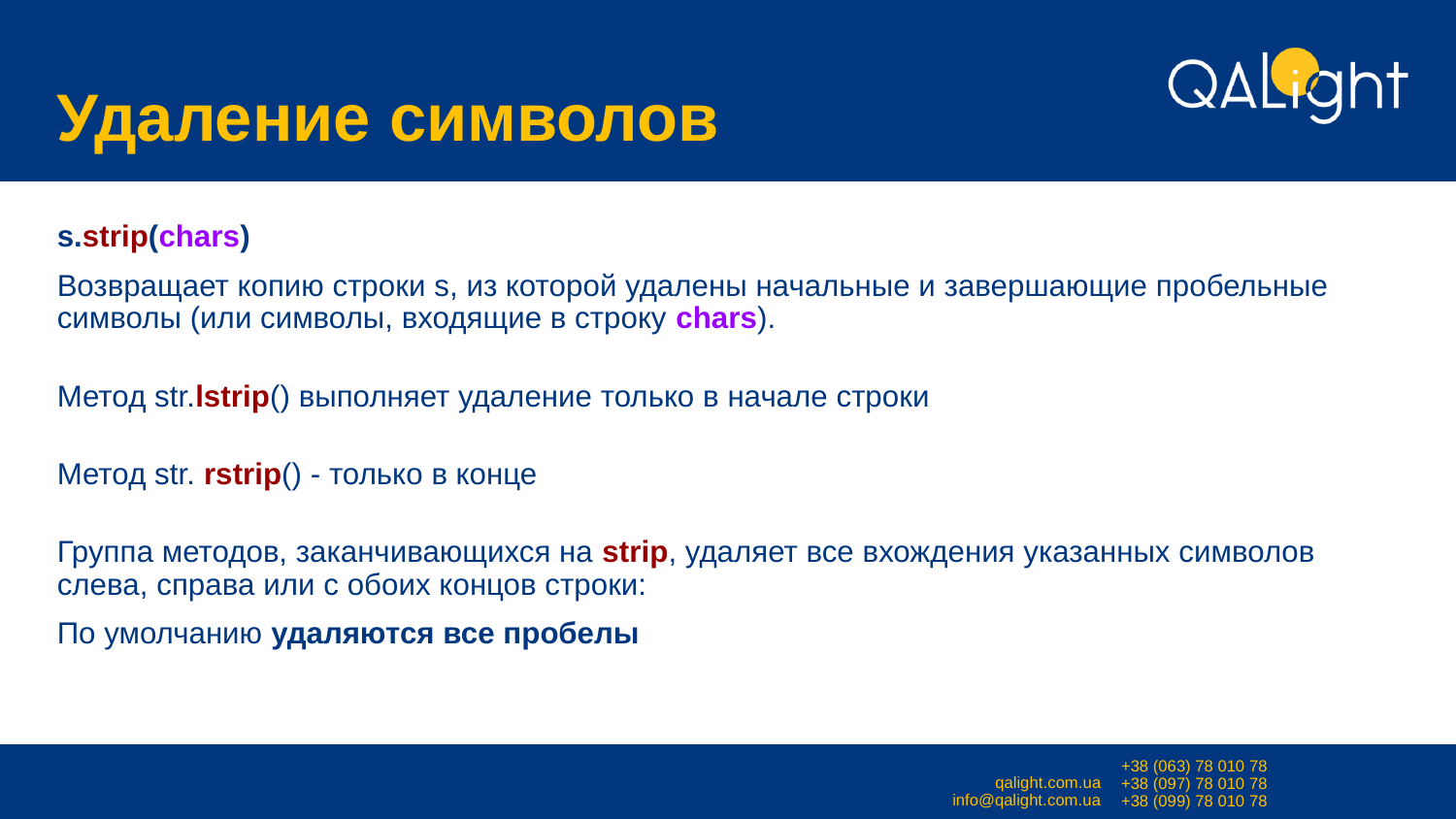

# Удаление символов
s.strip(chars)
Возвращает копию строки s, из которой удалены начальные и завершающие пробельные символы (или символы, входящие в строку chars).

Метод str.lstrip() выполняет удаление только в начале строки

Метод str. rstrip() - только в конце

Группа методов, заканчивающихся на strip, удаляет все вхождения указанных символов слева, справа или с обоих концов строки:
По умолчанию удаляются все пробелы